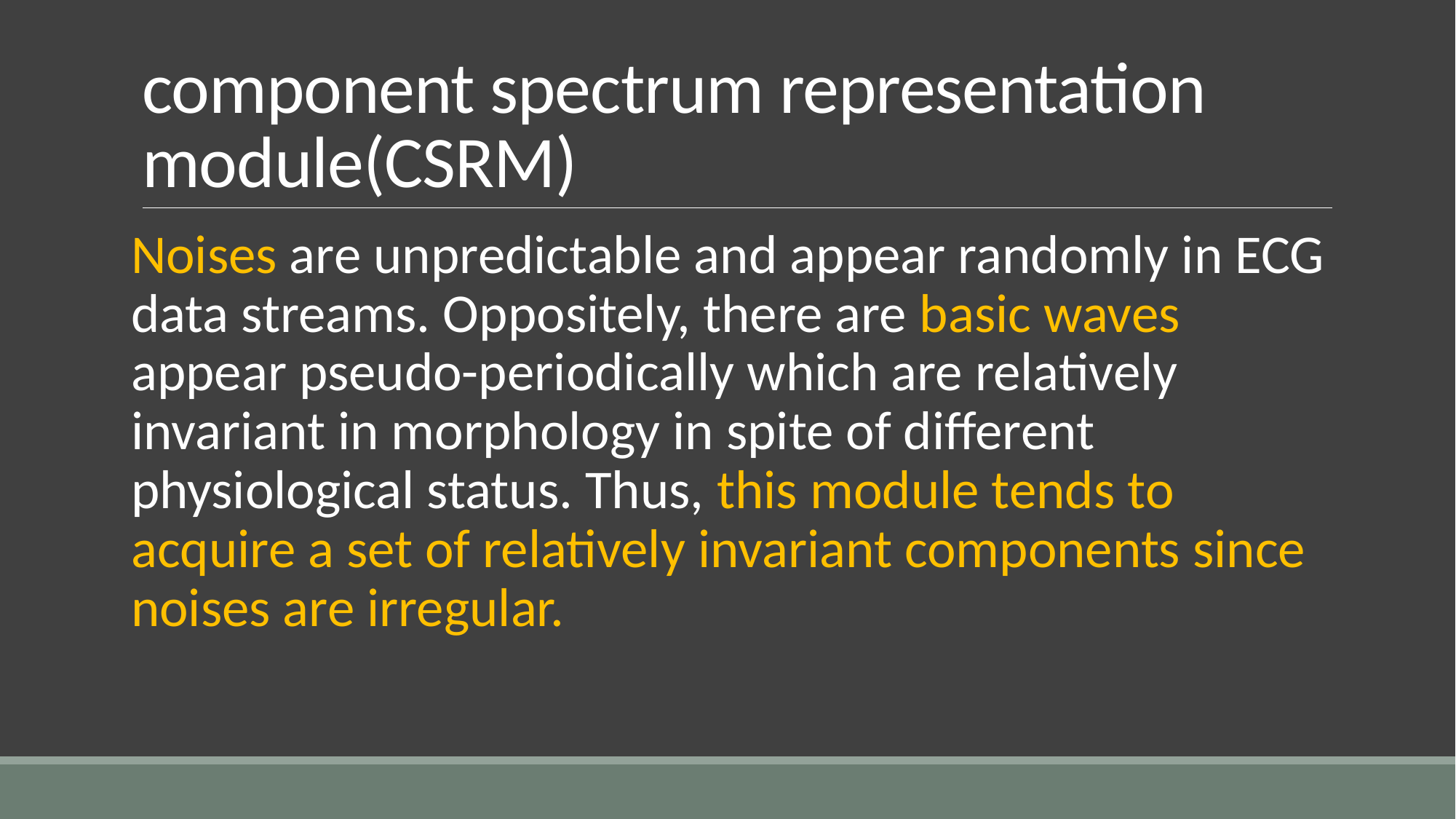

# component spectrum representation module(CSRM)
Noises are unpredictable and appear randomly in ECG data streams. Oppositely, there are basic waves appear pseudo-periodically which are relatively invariant in morphology in spite of different physiological status. Thus, this module tends to acquire a set of relatively invariant components since noises are irregular.